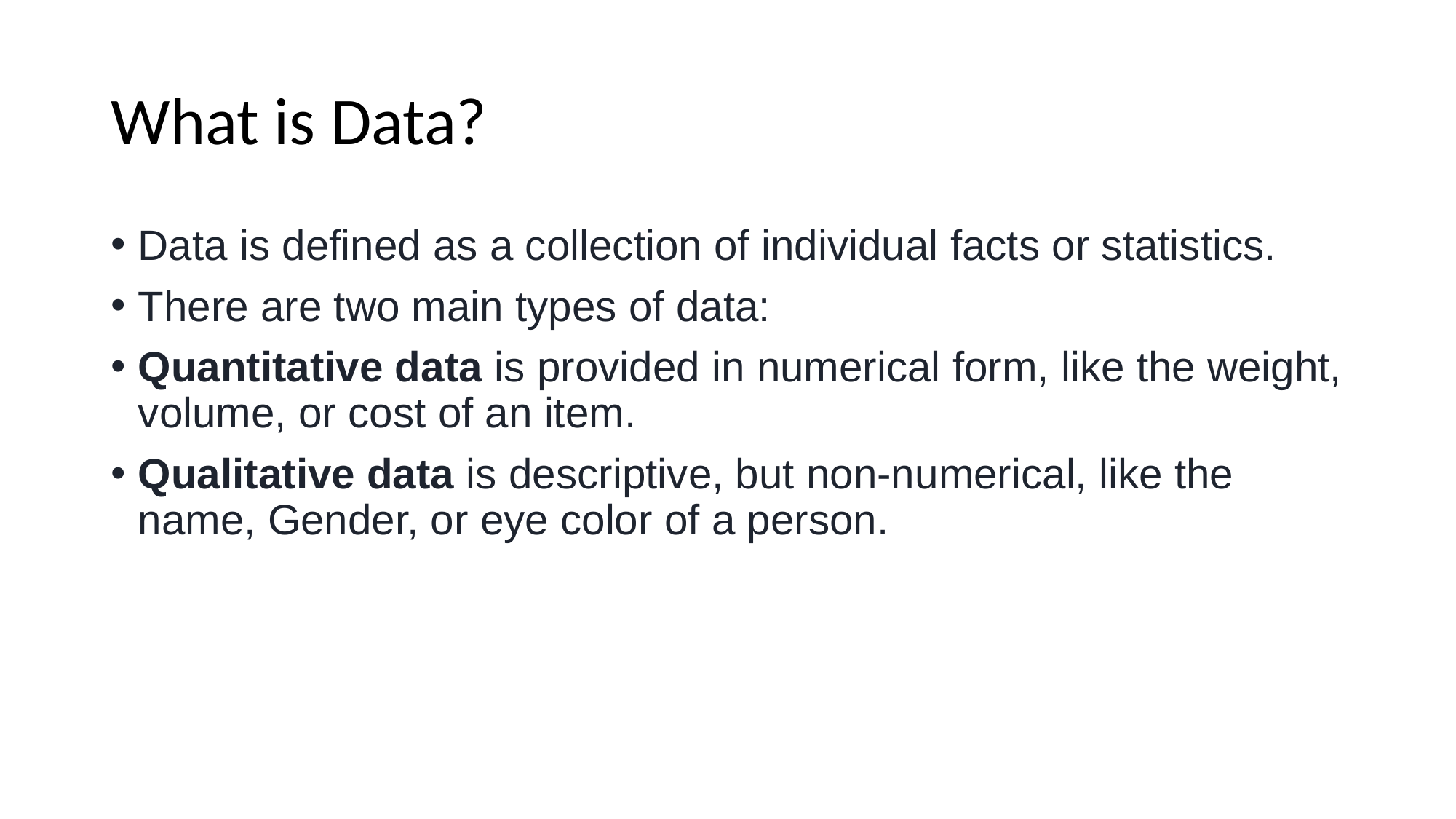

# What is Data?
Data is defined as a collection of individual facts or statistics.
There are two main types of data:
Quantitative data is provided in numerical form, like the weight, volume, or cost of an item.
Qualitative data is descriptive, but non-numerical, like the name, Gender, or eye color of a person.